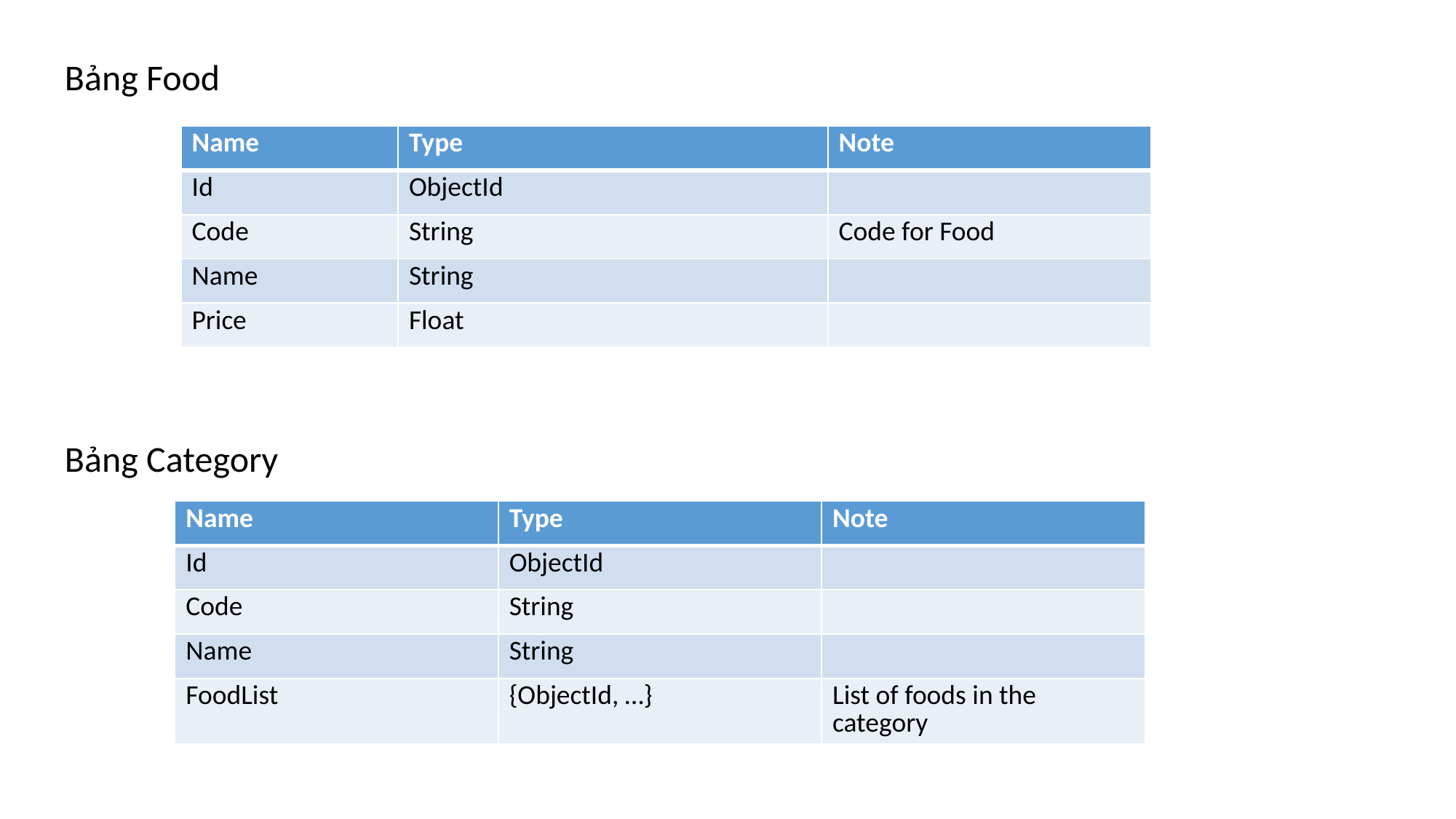

Bảng Food

Bảng Category

| Name | Type | Note |
| --- | --- | --- |
| Id | ObjectId |  |
| Code | String | Code for Food |
| Name | String |  |
| Price | Float |  |
| Name | Type | Note |
| --- | --- | --- |
| Id | ObjectId |  |
| Code | String |  |
| Name | String |  |
| FoodList | {ObjectId, …} | List of foods in the category |